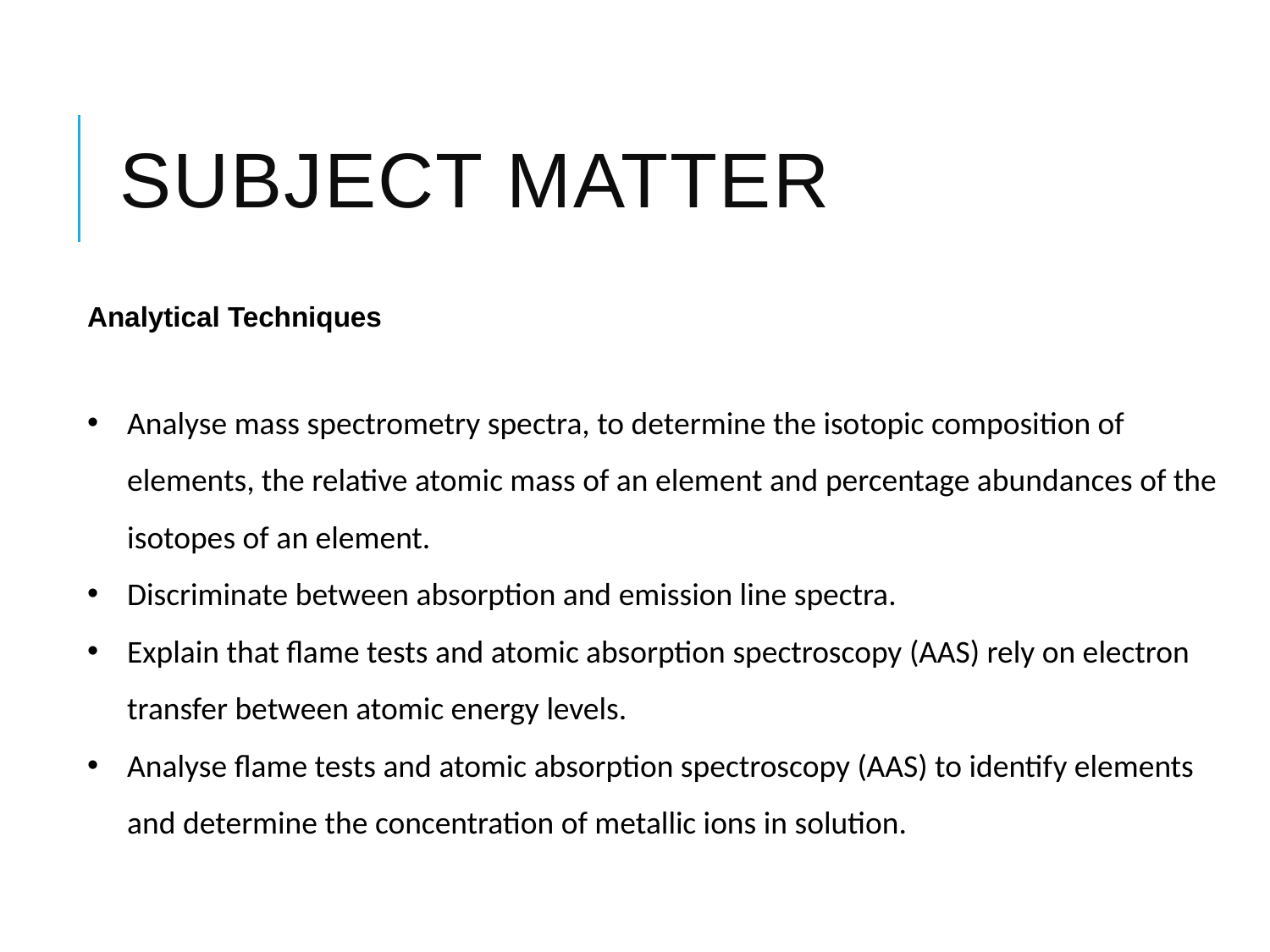

# Subject matter
Analytical Techniques

Analyse mass spectrometry spectra, to determine the isotopic composition of elements, the relative atomic mass of an element and percentage abundances of the isotopes of an element.
Discriminate between absorption and emission line spectra.
Explain that flame tests and atomic absorption spectroscopy (AAS) rely on electron transfer between atomic energy levels.
Analyse flame tests and atomic absorption spectroscopy (AAS) to identify elements and determine the concentration of metallic ions in solution.